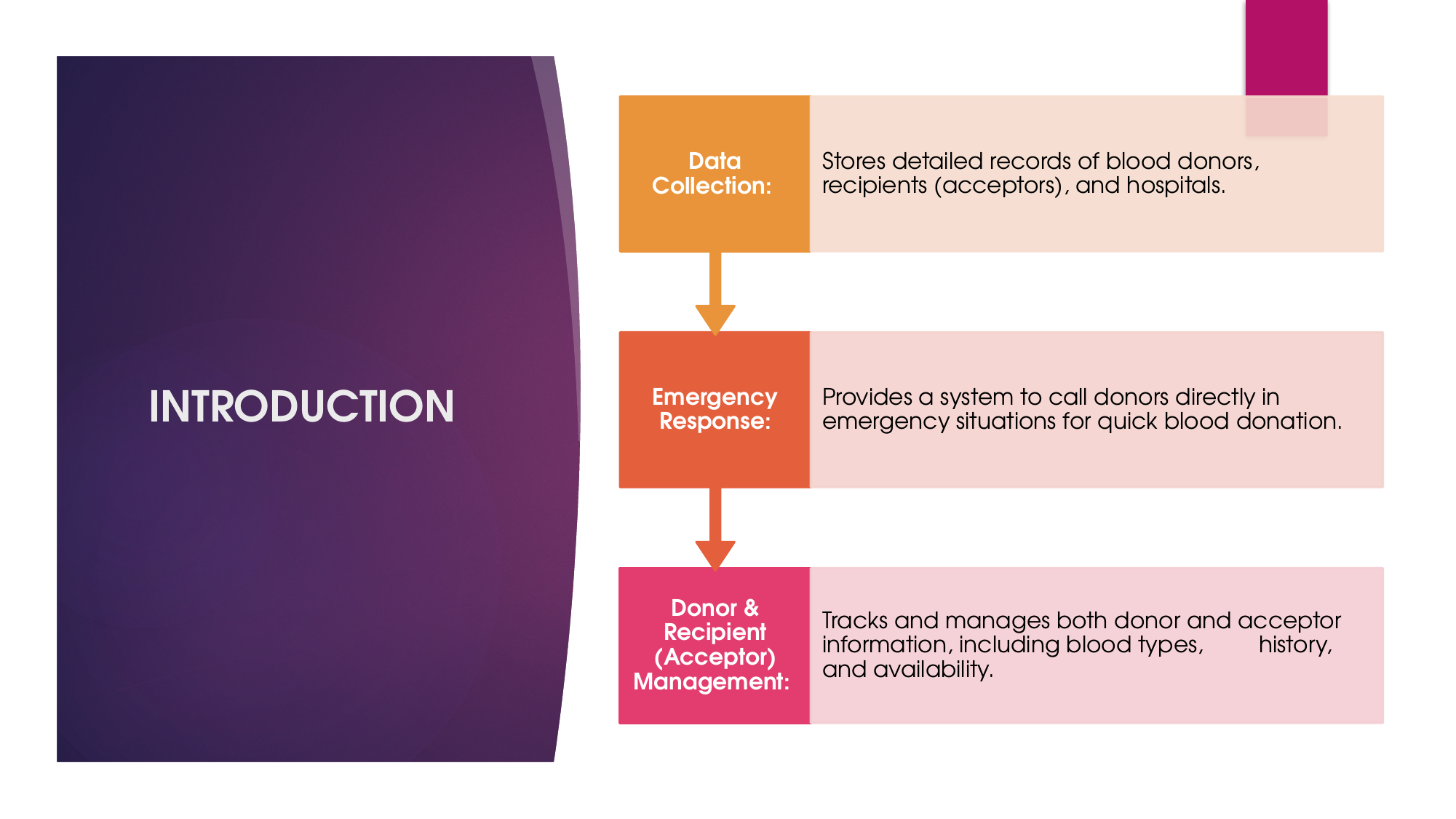

Donor & Recipient (Acceptor) Management:
Tracks and manages both donor and acceptor information, including blood types, 	history, 	and availability.
Emergency Response:
Provides a system to call donors directly in emergency situations for quick blood donation.
Data Collection:
Stores detailed records of blood donors, recipients (acceptors), and hospitals.
# INTRODUCTION